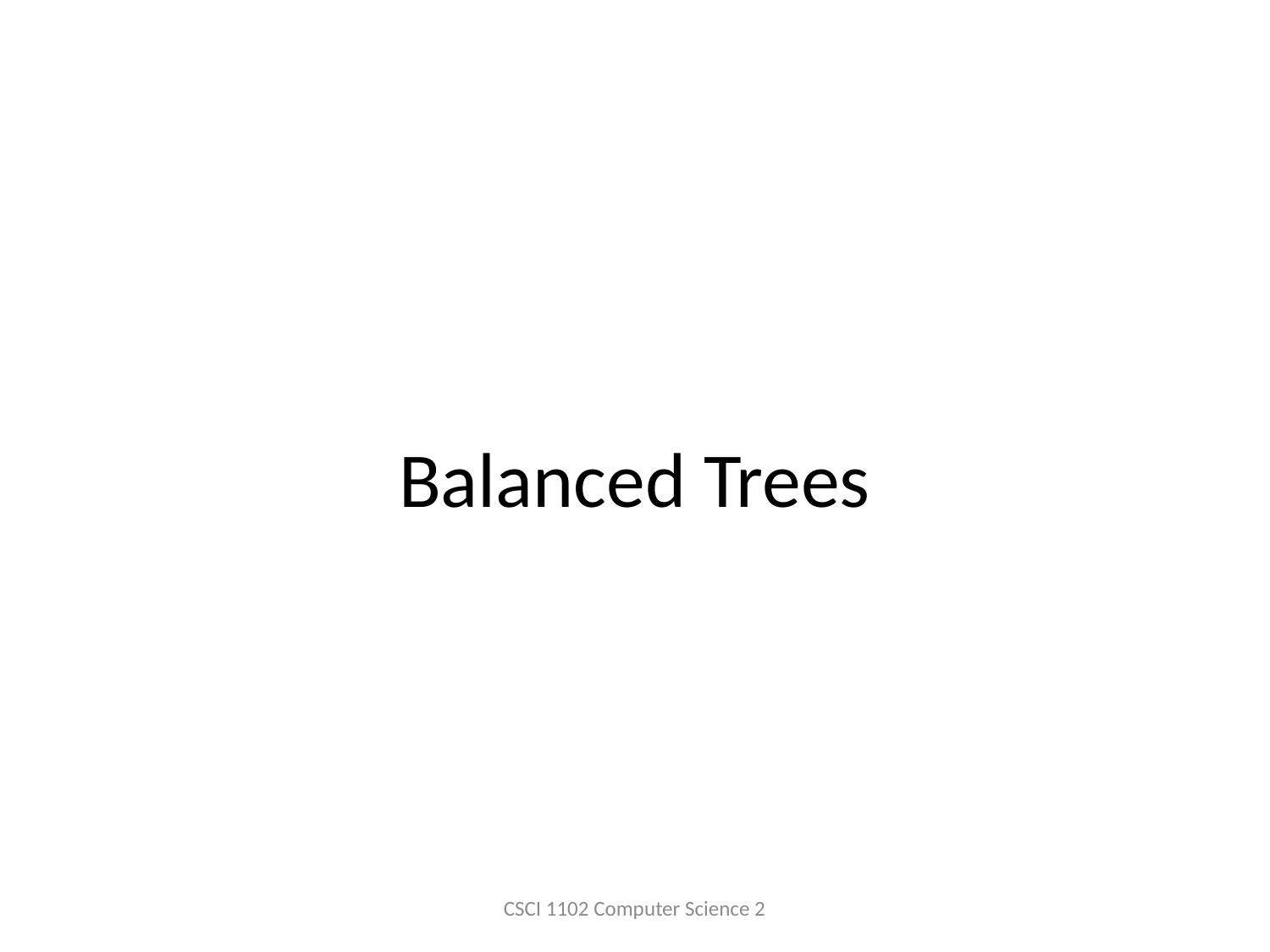

# Balanced Trees
CSCI 1102 Computer Science 2